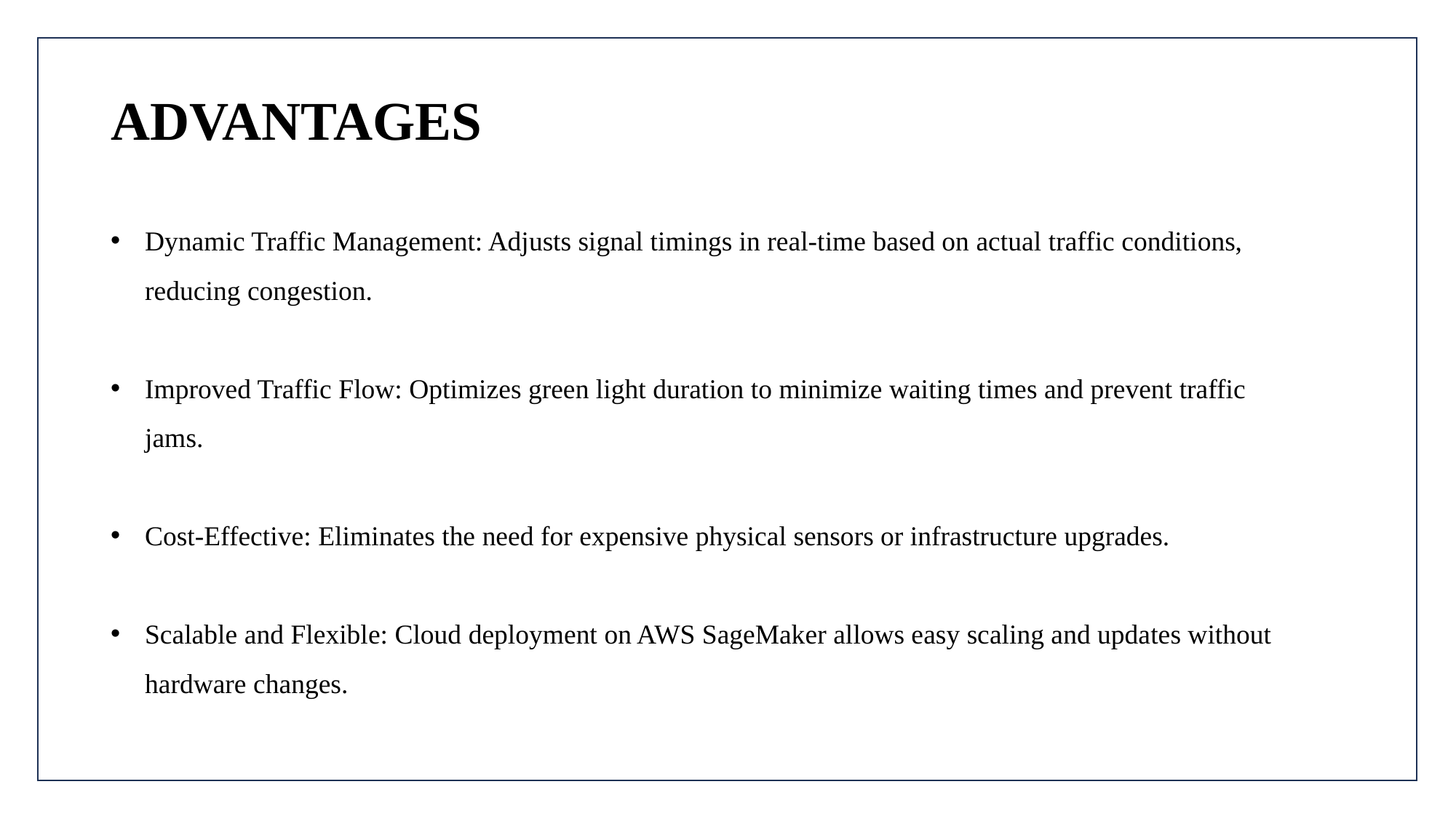

# ADVANTAGES
Dynamic Traffic Management: Adjusts signal timings in real-time based on actual traffic conditions, reducing congestion.

Improved Traffic Flow: Optimizes green light duration to minimize waiting times and prevent traffic jams.

Cost-Effective: Eliminates the need for expensive physical sensors or infrastructure upgrades.

Scalable and Flexible: Cloud deployment on AWS SageMaker allows easy scaling and updates without hardware changes.